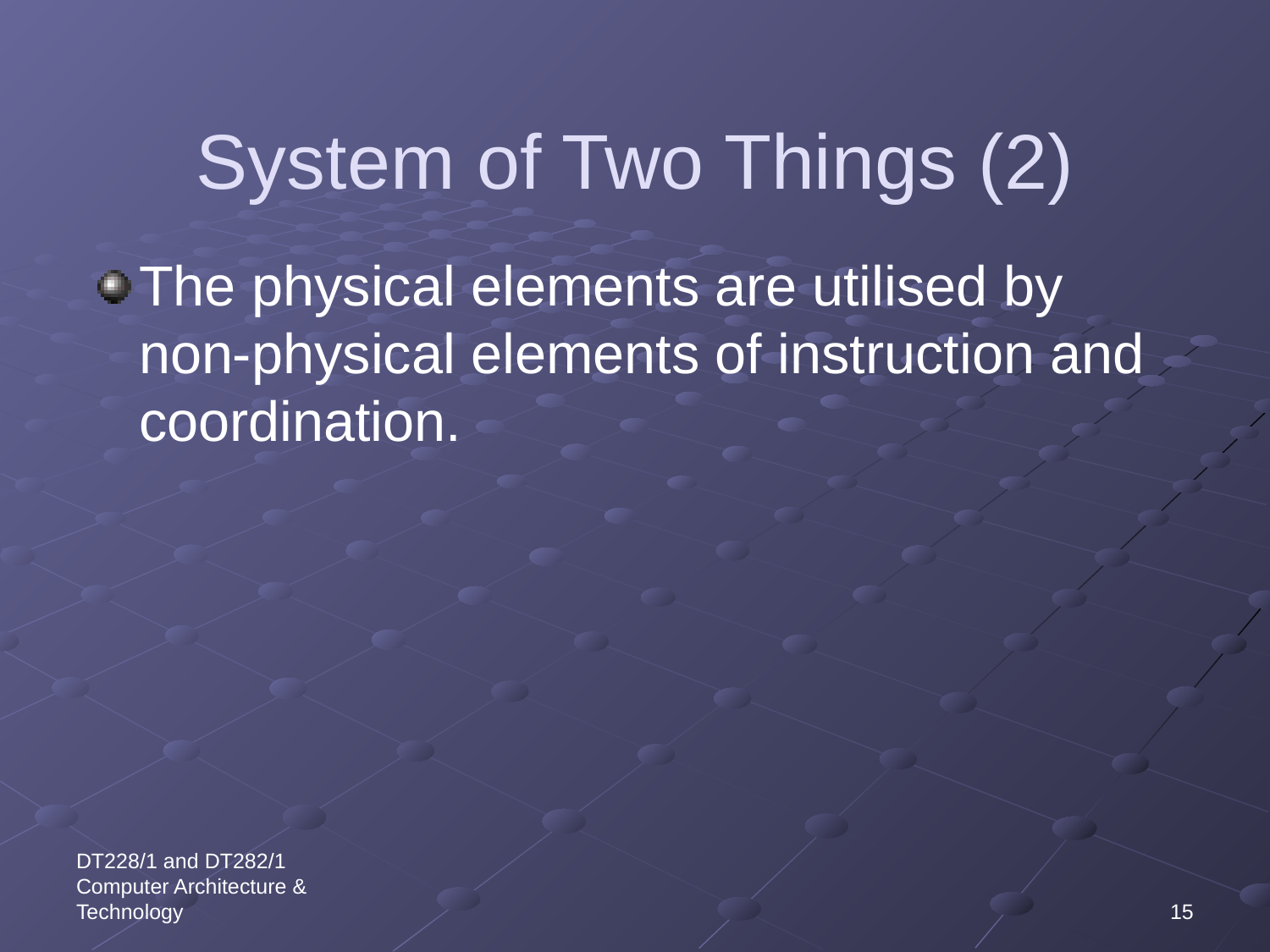

# System of Two Things (2)
The physical elements are utilised by non-physical elements of instruction and coordination.
DT228/1 and DT282/1 Computer Architecture & Technology
15